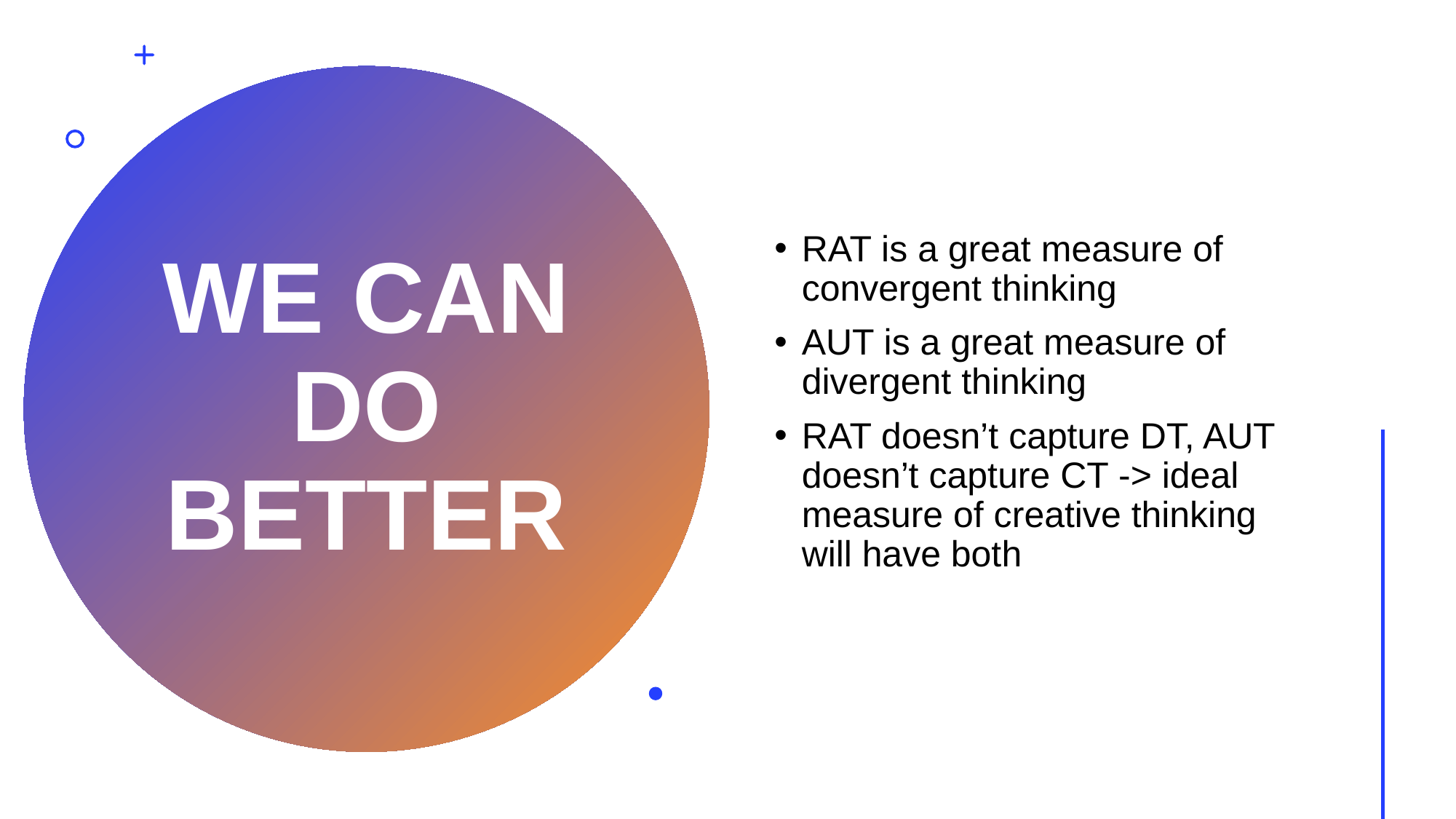

RAT is a great measure of convergent thinking
AUT is a great measure of divergent thinking
RAT doesn’t capture DT, AUT doesn’t capture CT -> ideal measure of creative thinking will have both

# We can do better